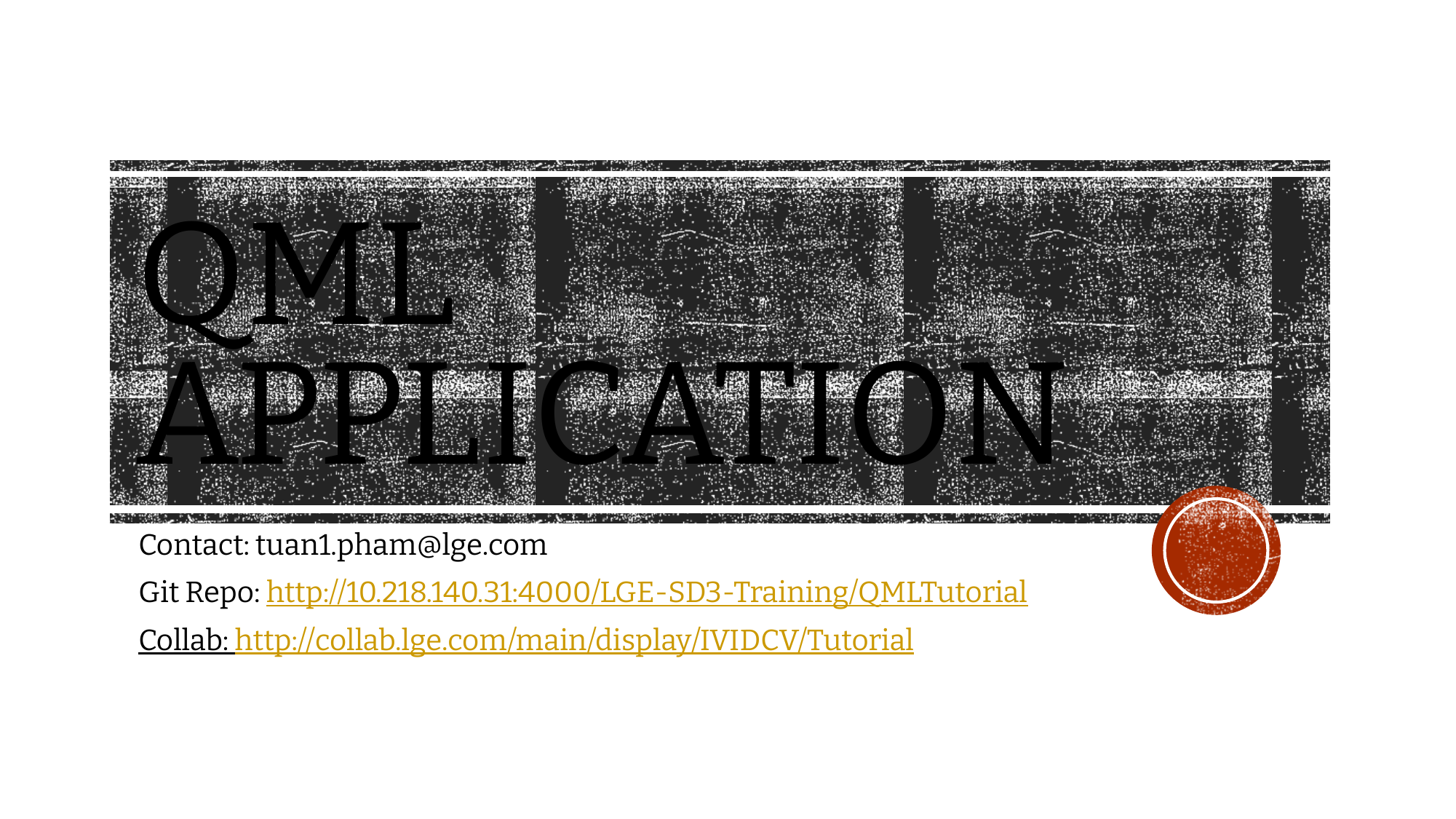

# QML Application
Contact: tuan1.pham@lge.com
Git Repo: http://10.218.140.31:4000/LGE-SD3-Training/QMLTutorial
Collab: http://collab.lge.com/main/display/IVIDCV/Tutorial